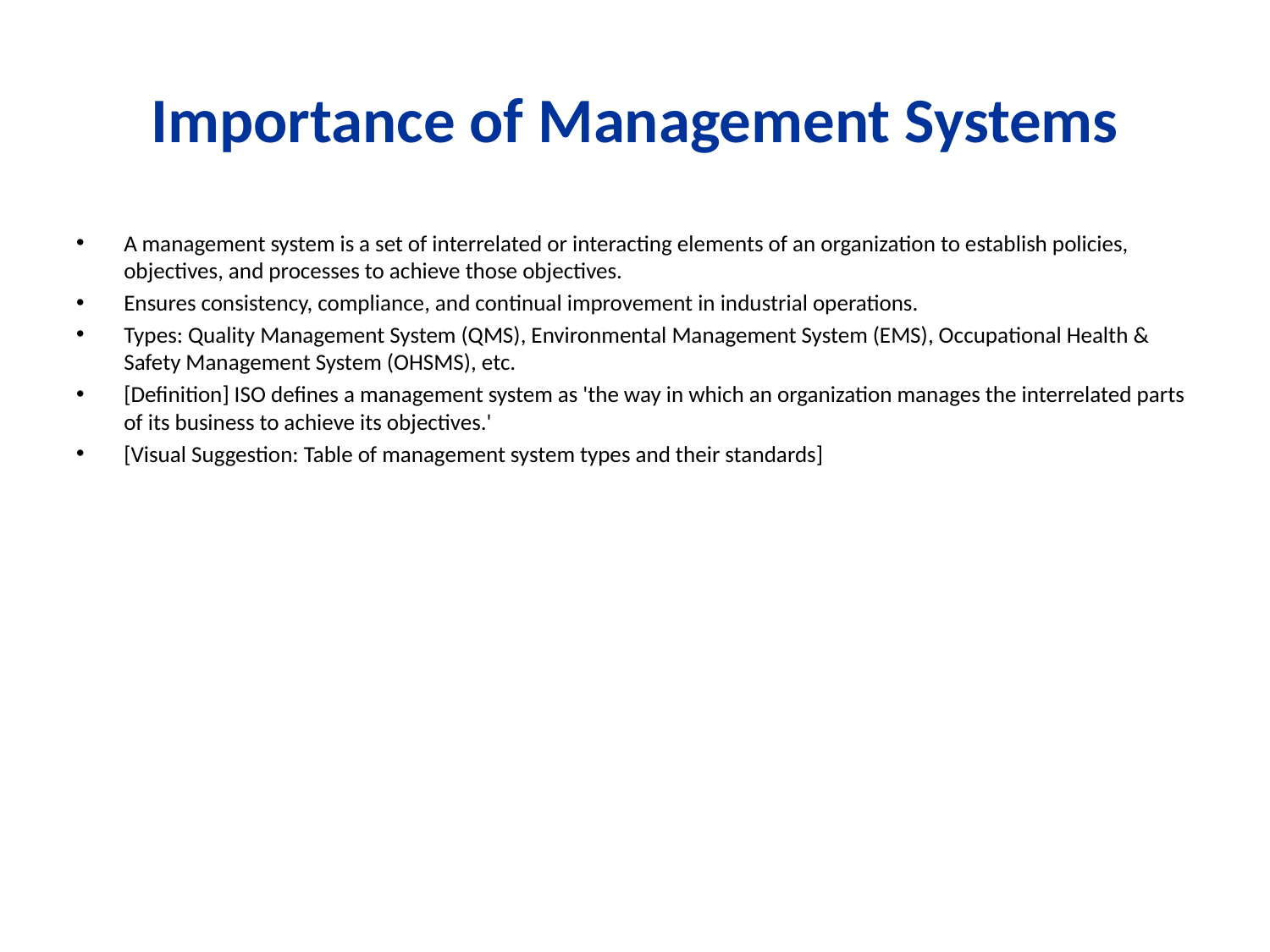

# Importance of Management Systems
A management system is a set of interrelated or interacting elements of an organization to establish policies, objectives, and processes to achieve those objectives.
Ensures consistency, compliance, and continual improvement in industrial operations.
Types: Quality Management System (QMS), Environmental Management System (EMS), Occupational Health & Safety Management System (OHSMS), etc.
[Definition] ISO defines a management system as 'the way in which an organization manages the interrelated parts of its business to achieve its objectives.'
[Visual Suggestion: Table of management system types and their standards]